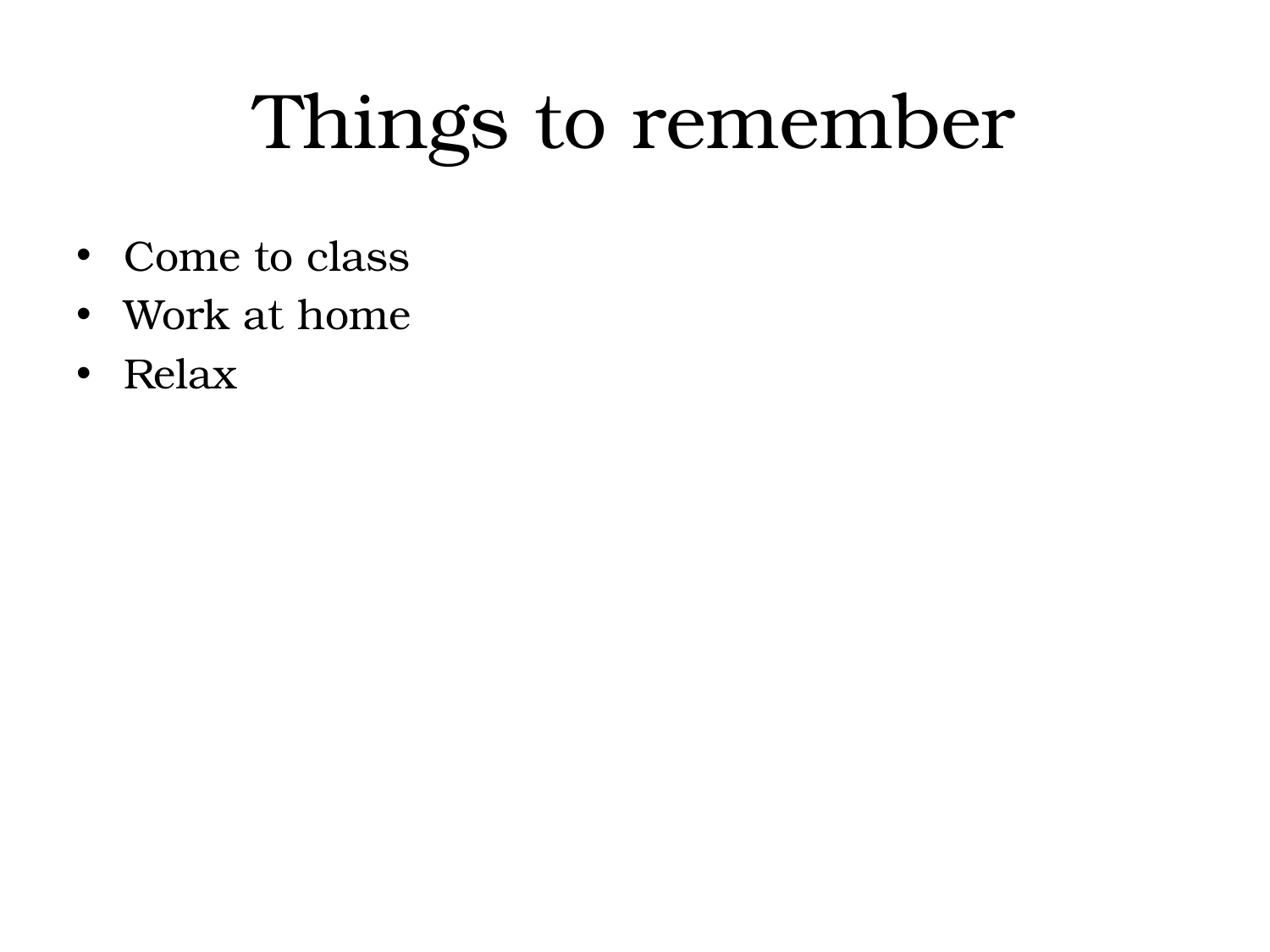

# Things to remember
Come to class
Work at home
Relax